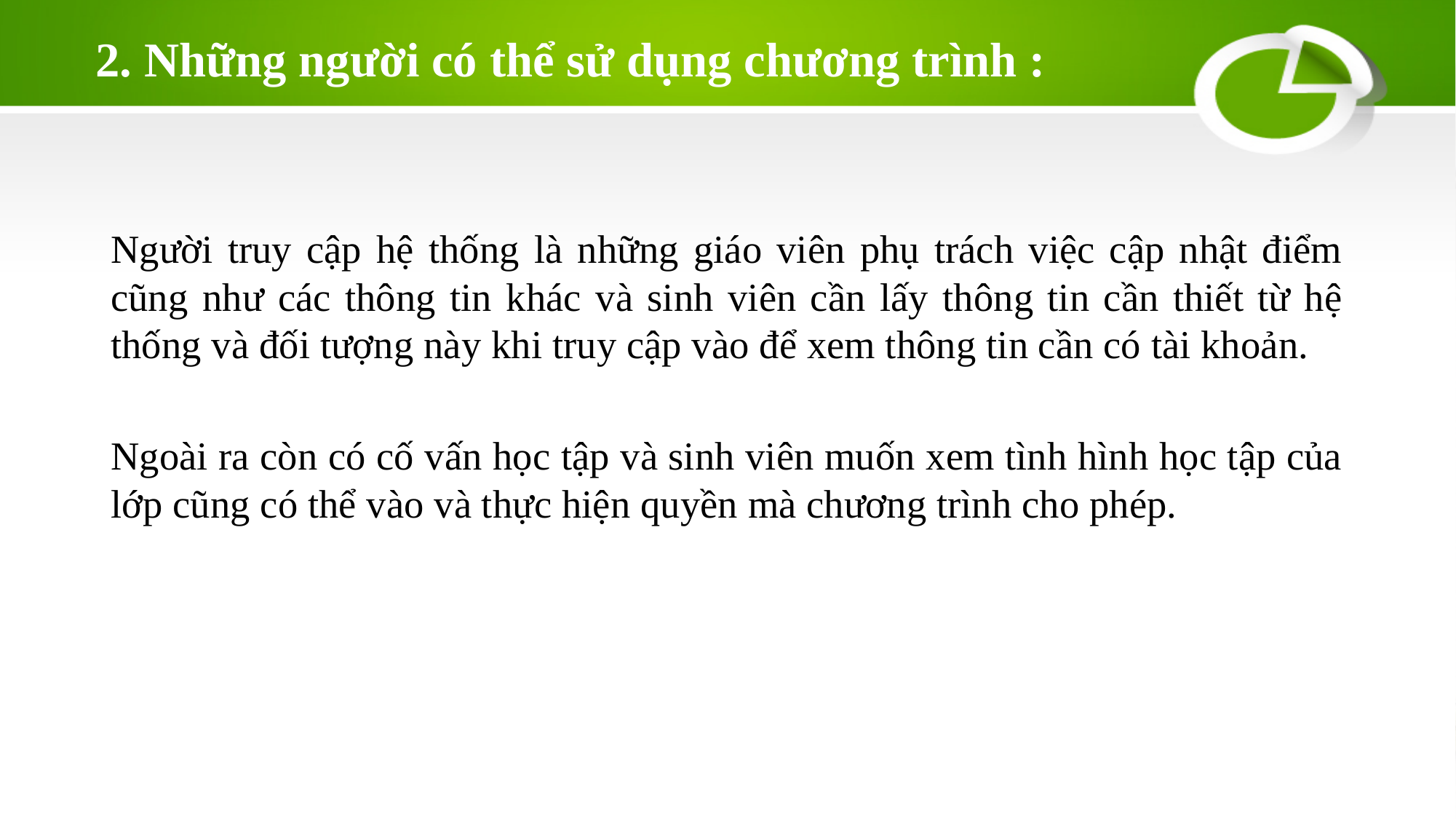

# 2. Những người có thể sử dụng chương trình :
Người truy cập hệ thống là những giáo viên phụ trách việc cập nhật điểm cũng như các thông tin khác và sinh viên cần lấy thông tin cần thiết từ hệ thống và đối tượng này khi truy cập vào để xem thông tin cần có tài khoản.

Ngoài ra còn có cố vấn học tập và sinh viên muốn xem tình hình học tập của lớp cũng có thể vào và thực hiện quyền mà chương trình cho phép.